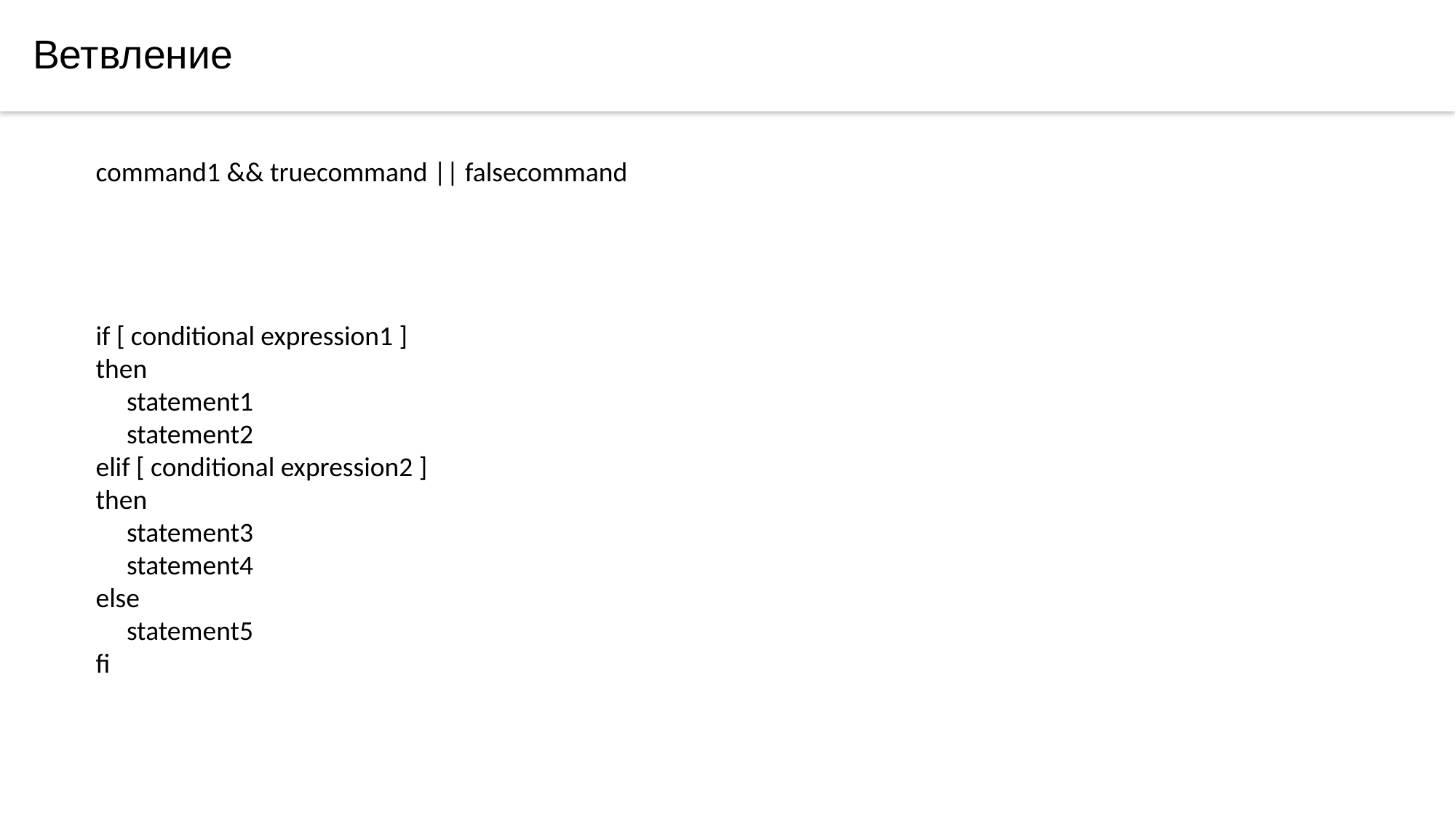

Ветвление
command1 && truecommand || falsecommand

if [ conditional expression1 ]
then
     statement1
     statement2
elif [ conditional expression2 ]
then
     statement3
     statement4
else
     statement5
fi